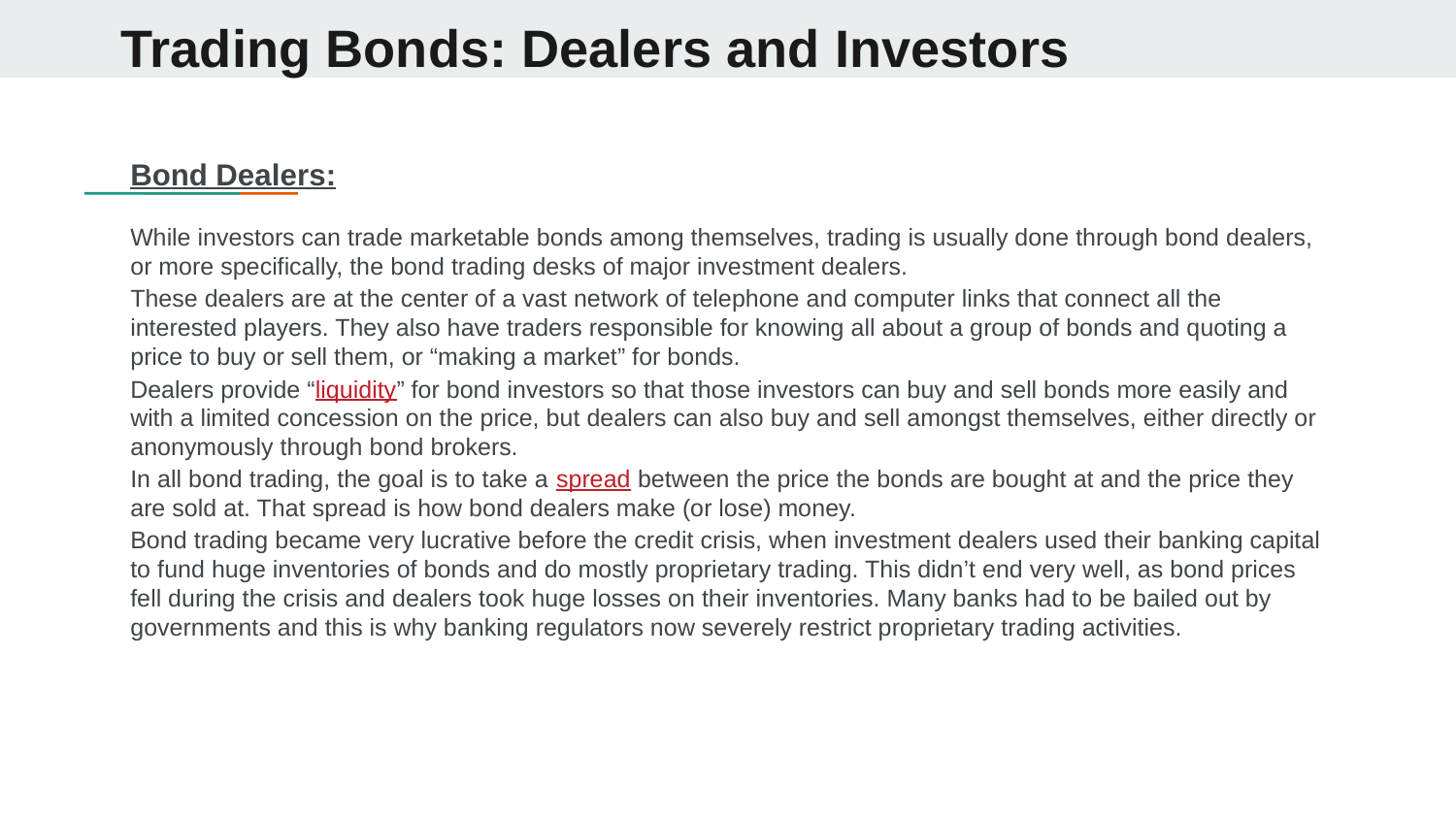

# Trading Bonds: Dealers and Investors
Bond Dealers:
While investors can trade marketable bonds among themselves, trading is usually done through bond dealers, or more specifically, the bond trading desks of major investment dealers.
These dealers are at the center of a vast network of telephone and computer links that connect all the interested players. They also have traders responsible for knowing all about a group of bonds and quoting a price to buy or sell them, or “making a market” for bonds.
Dealers provide “liquidity” for bond investors so that those investors can buy and sell bonds more easily and with a limited concession on the price, but dealers can also buy and sell amongst themselves, either directly or anonymously through bond brokers.
In all bond trading, the goal is to take a spread between the price the bonds are bought at and the price they are sold at. That spread is how bond dealers make (or lose) money.
Bond trading became very lucrative before the credit crisis, when investment dealers used their banking capital to fund huge inventories of bonds and do mostly proprietary trading. This didn’t end very well, as bond prices fell during the crisis and dealers took huge losses on their inventories. Many banks had to be bailed out by governments and this is why banking regulators now severely restrict proprietary trading activities.